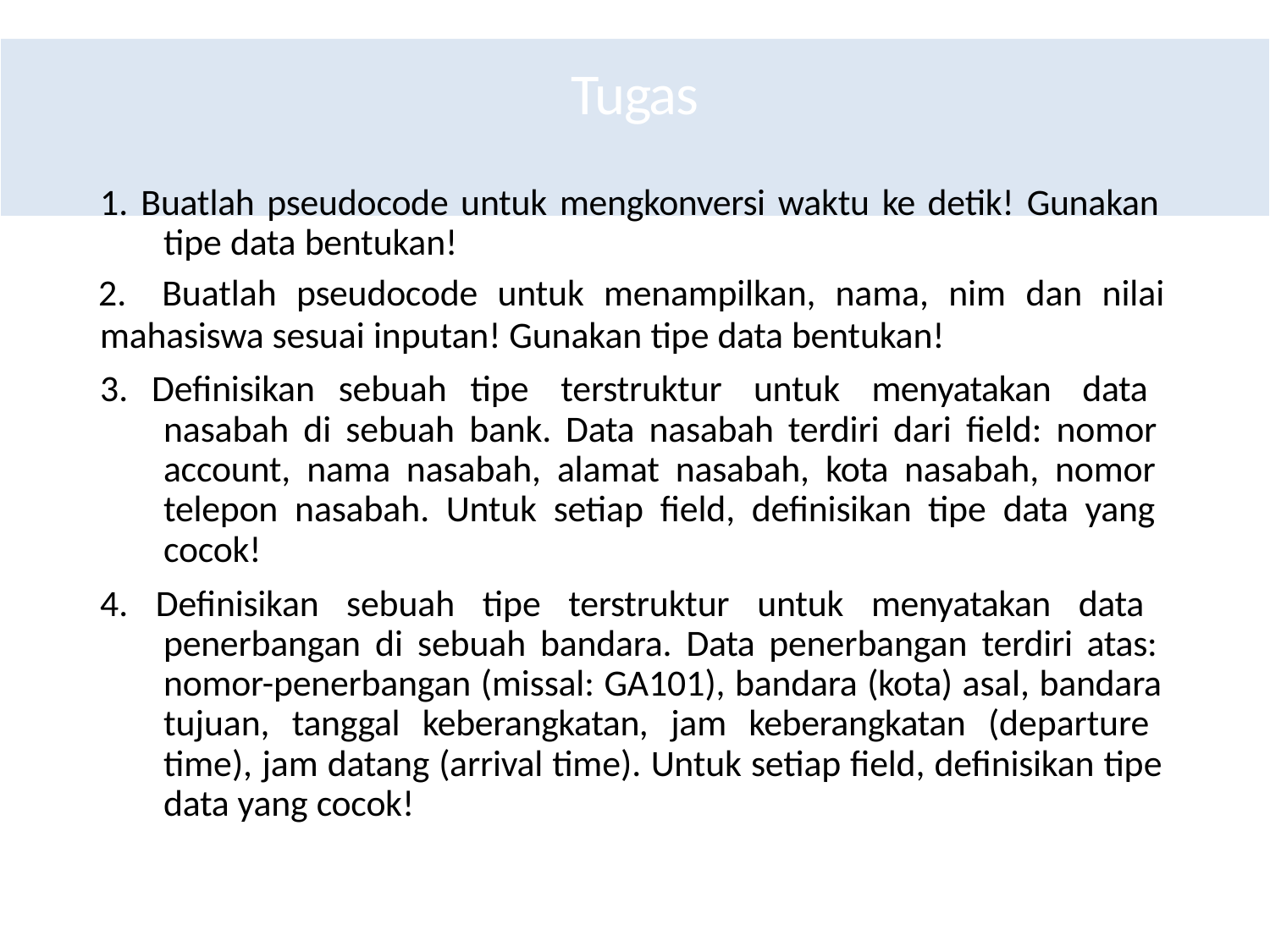

# Tugas
1. Buatlah pseudocode untuk mengkonversi waktu ke detik! Gunakan  tipe data bentukan!
2.    Buatlah pseudocode untuk menampilkan, nama, nim dan nilai
mahasiswa sesuai inputan! Gunakan tipe data bentukan!
3. Definisikan sebuah tipe terstruktur untuk menyatakan data  nasabah di sebuah bank. Data nasabah terdiri dari field: nomor  account, nama nasabah, alamat nasabah, kota nasabah, nomor  telepon nasabah. Untuk setiap field, definisikan tipe data yang  cocok!
4. Definisikan sebuah tipe terstruktur untuk menyatakan data  penerbangan di sebuah bandara. Data penerbangan terdiri atas:  nomor-penerbangan (missal: GA101), bandara (kota) asal, bandara  tujuan, tanggal keberangkatan, jam keberangkatan (departure  time), jam datang (arrival time). Untuk setiap field, definisikan tipe  data yang cocok!